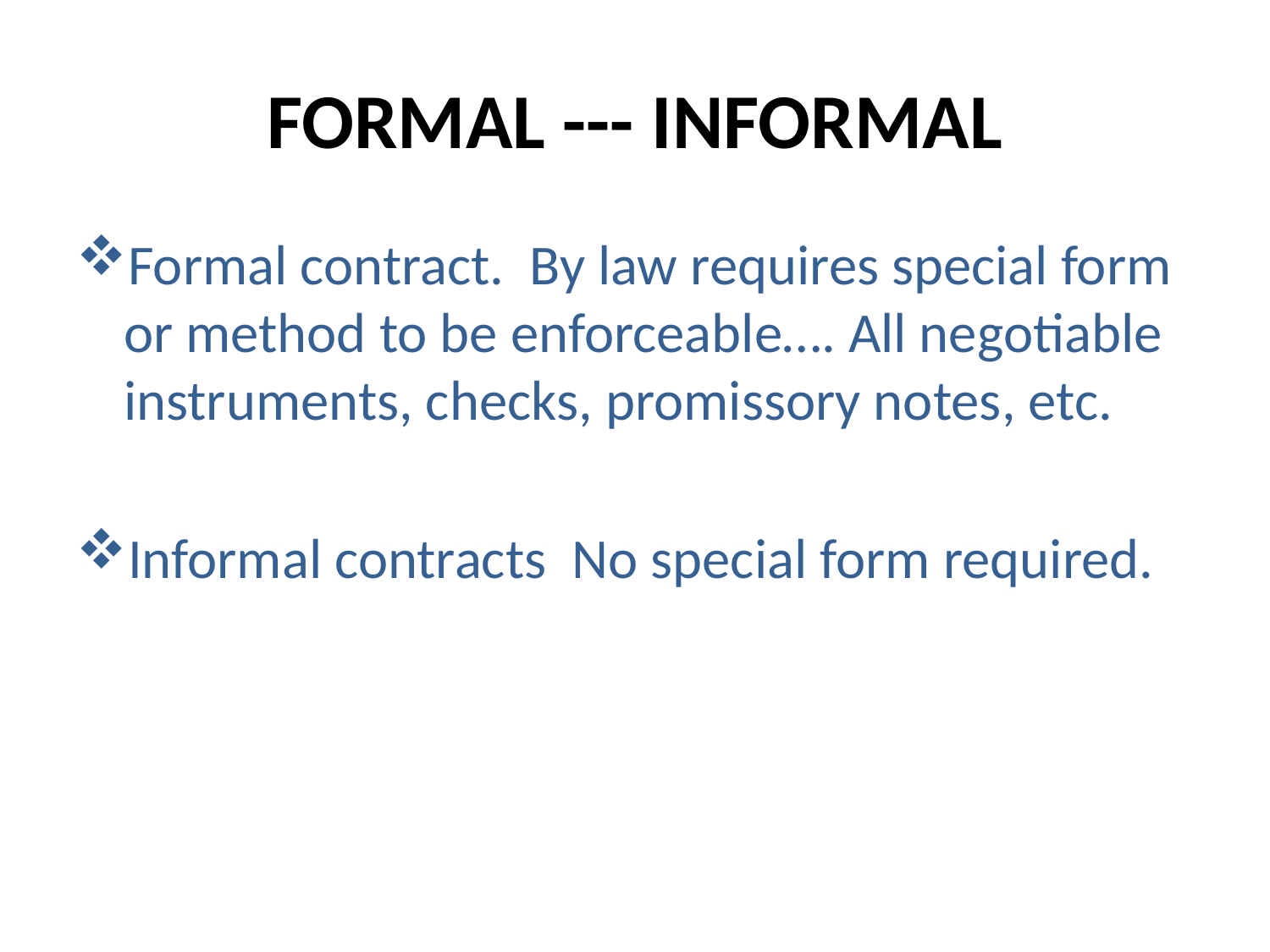

# FORMAL --- INFORMAL
Formal contract.  By law requires special form or method to be enforceable…. All negotiable instruments, checks, promissory notes, etc.

Informal contracts  No special form required.